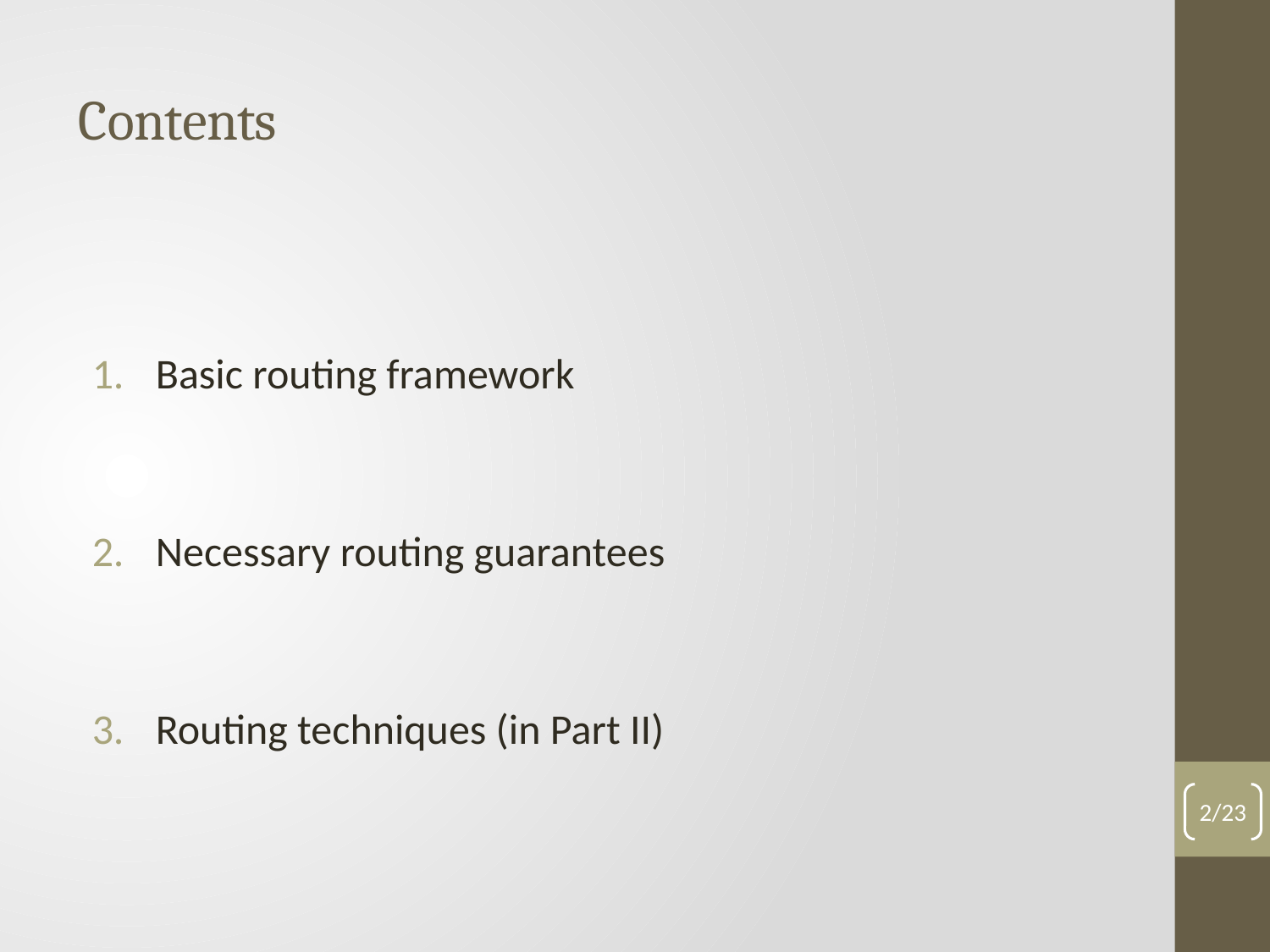

# Contents

Basic routing framework

Necessary routing guarantees

Routing techniques (in Part II)
2/23